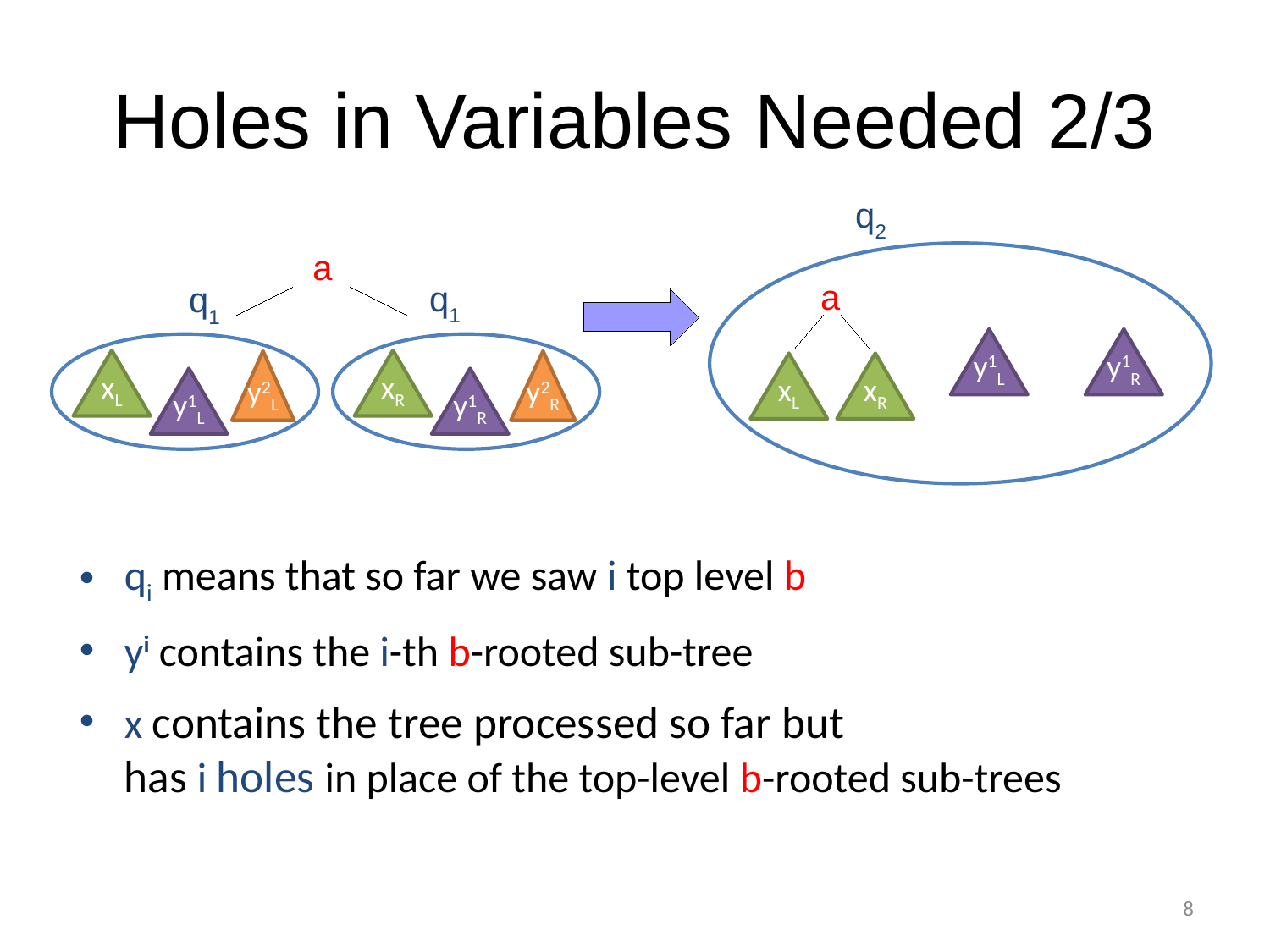

# Holes in Variables Needed 2/3

qi means that so far we saw i top level b
yi contains the i-th b-rooted sub-tree
x contains the tree processed so far but
	has i holes in place of the top-level b-rooted sub-trees
q2
a

a
q1
q1

y1L
y1R

xL
xR
y2L
y2R
xL
xR
y1L
y1R
8